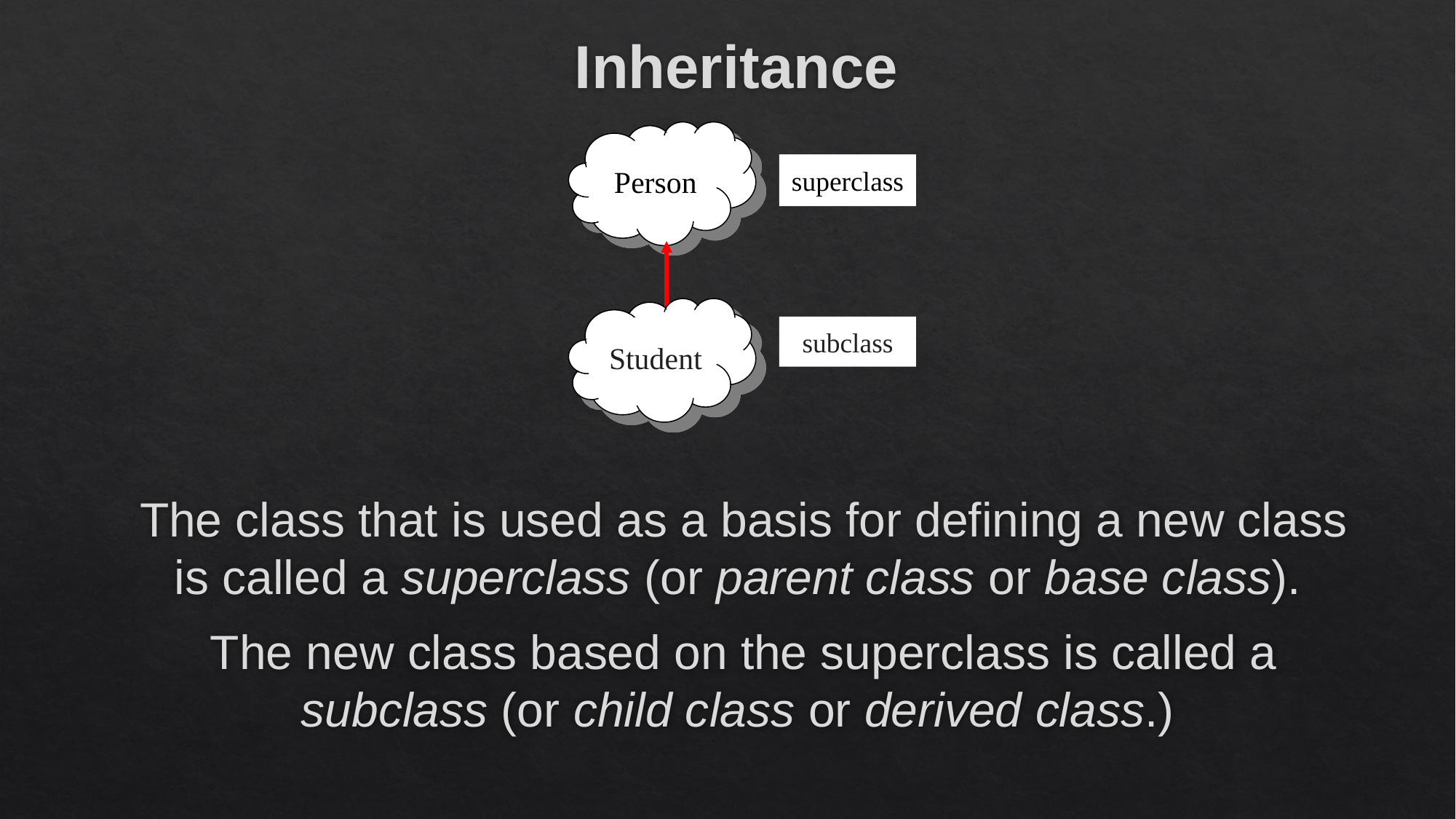

# Inheritance
Person
superclass
Student
subclass
The class that is used as a basis for defining a new class is called a superclass (or parent class or base class).
The new class based on the superclass is called a subclass (or child class or derived class.)